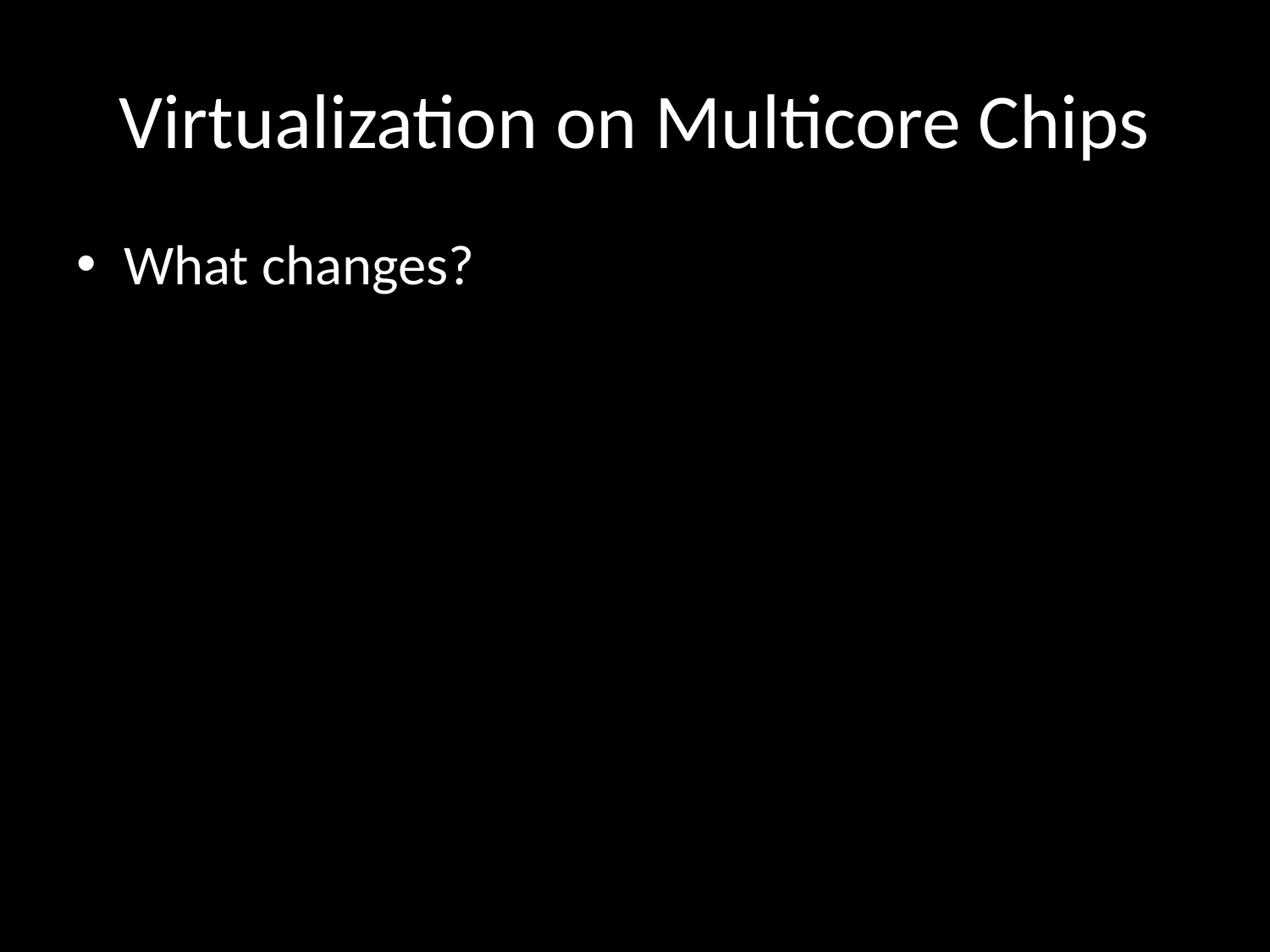

# Virtualization on Multicore Chips
What changes?